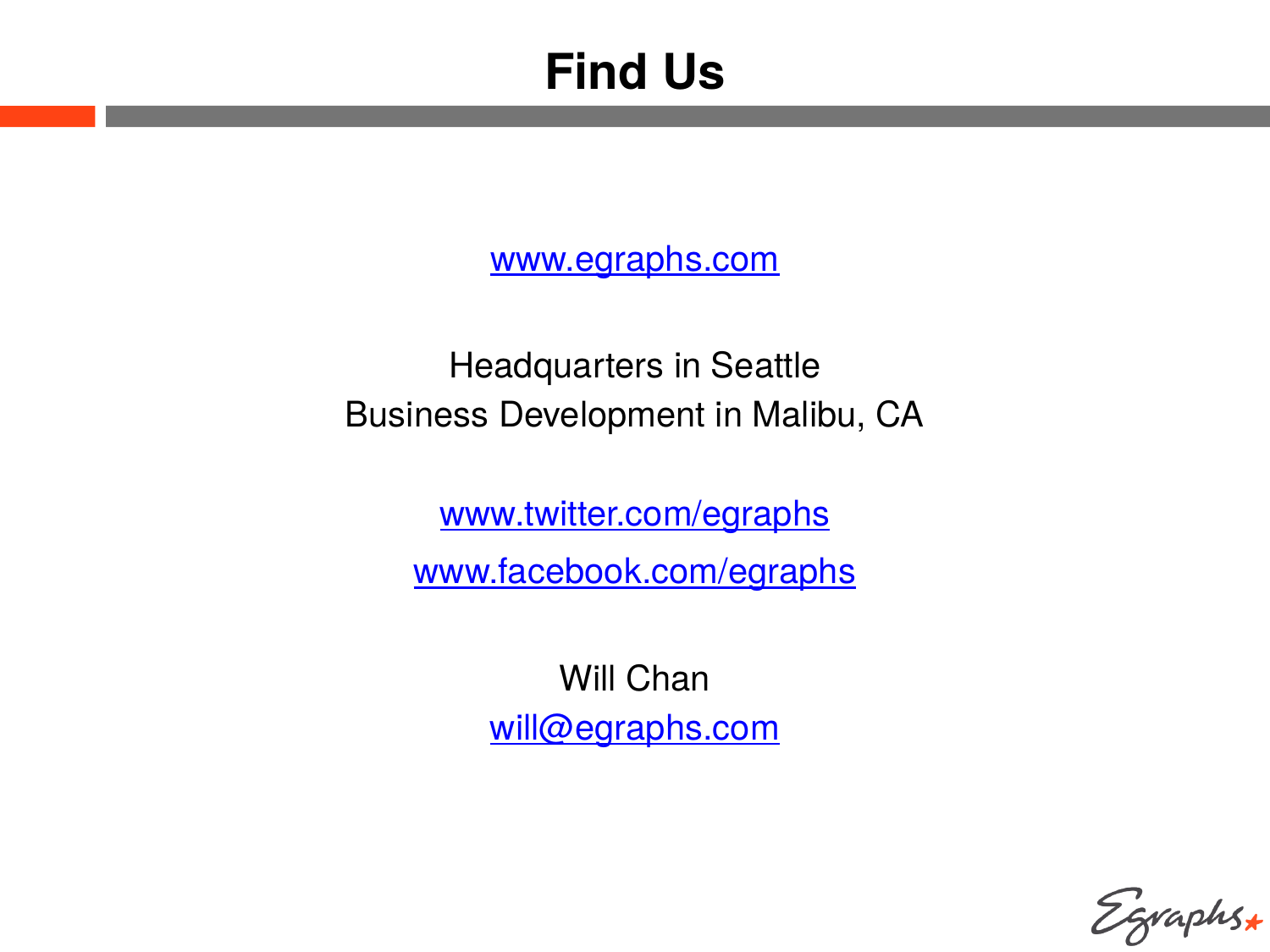

# Find Us

www.egraphs.com

Headquarters in Seattle
Business Development in Malibu, CA

www.twitter.com/egraphs
www.facebook.com/egraphs

Will Chan
will@egraphs.com